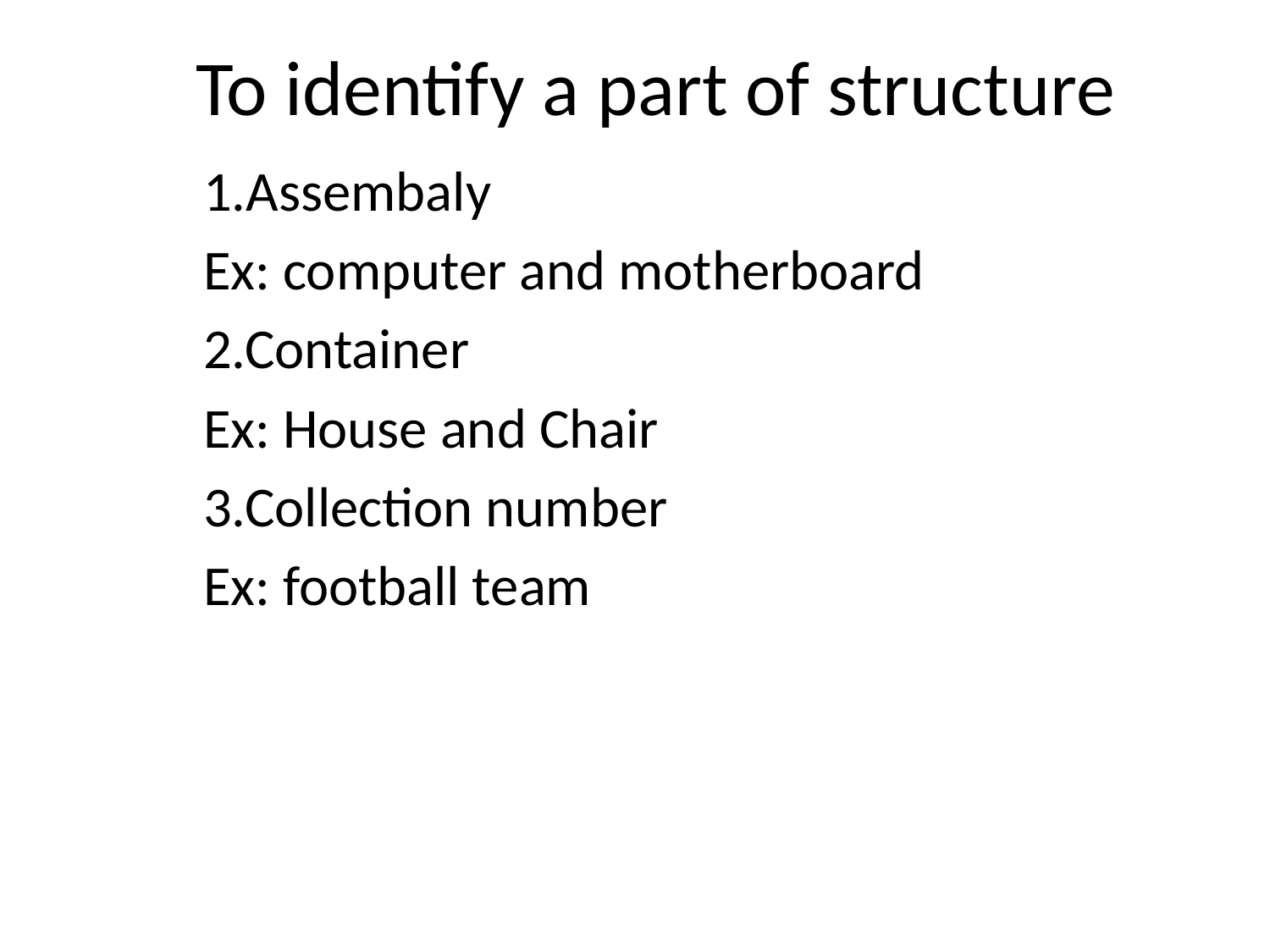

# To identify a part of structure
1.Assembaly
Ex: computer and motherboard
2.Container
Ex: House and Chair
3.Collection number
Ex: football team